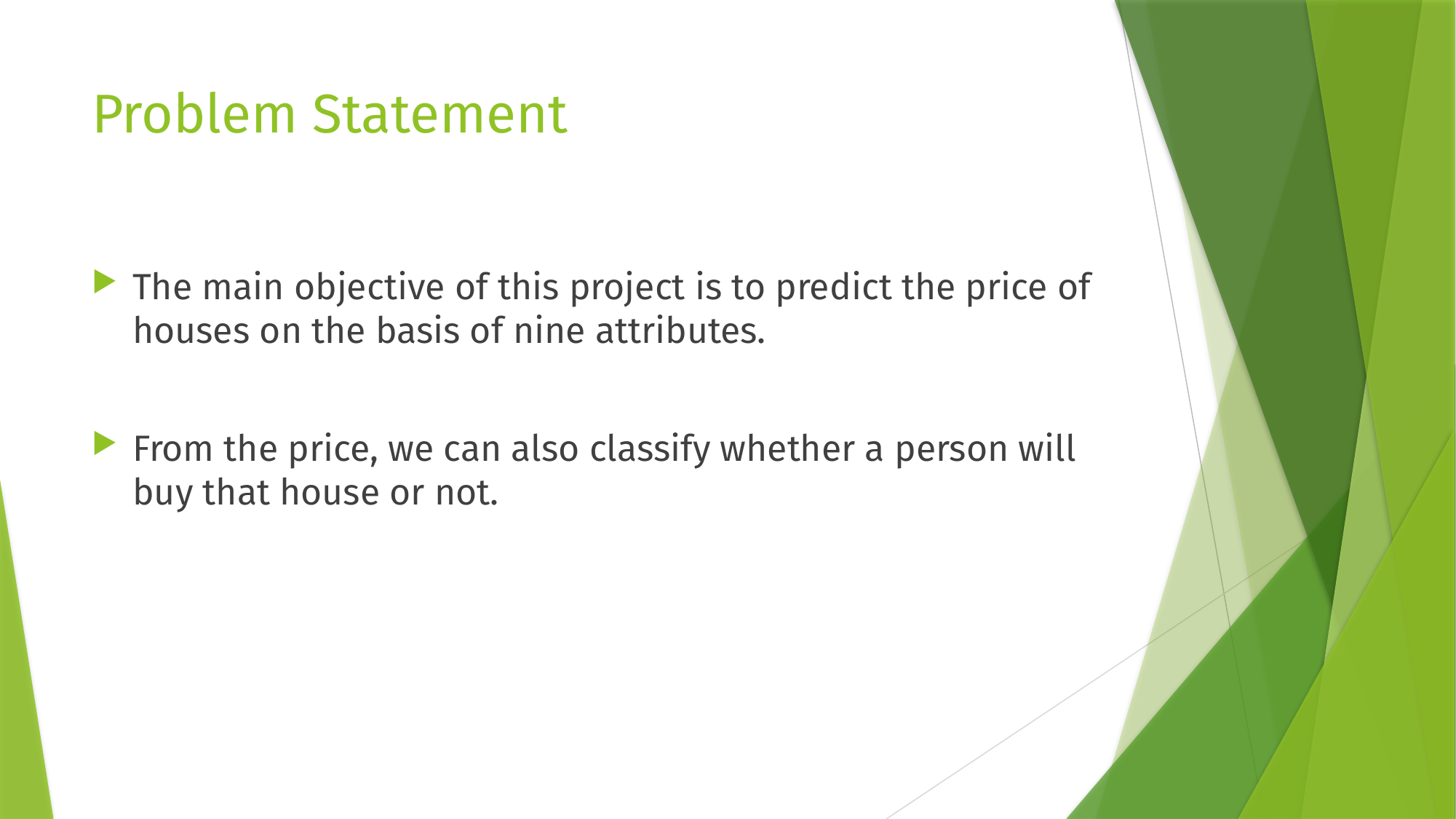

# Problem Statement
The main objective of this project is to predict the price of houses on the basis of nine attributes.

From the price, we can also classify whether a person will buy that house or not.